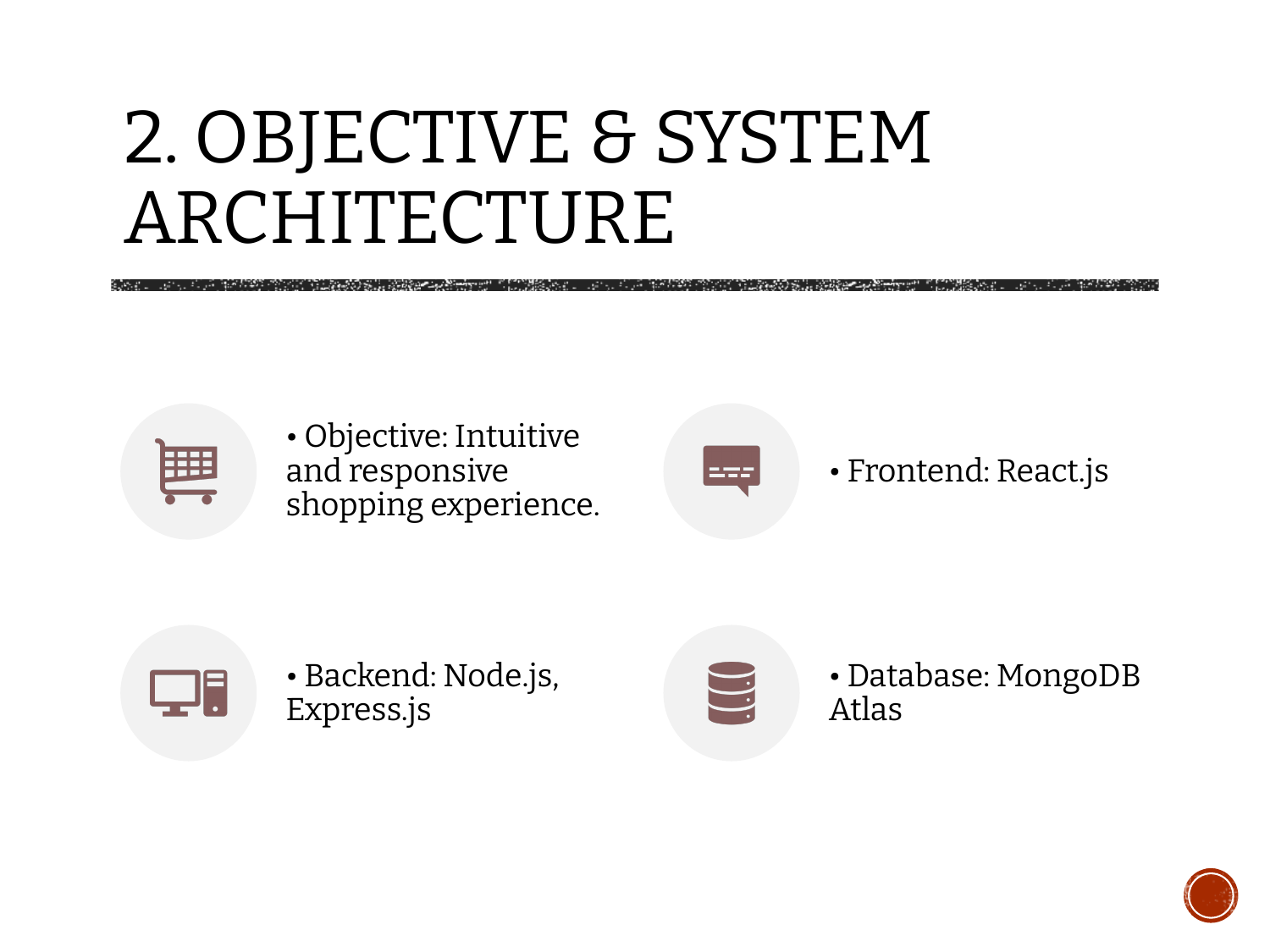

# 2. Objective & System Architecture

• Objective: Intuitive and responsive shopping experience.
• Frontend: React.js
• Backend: Node.js, Express.js
• Database: MongoDB Atlas